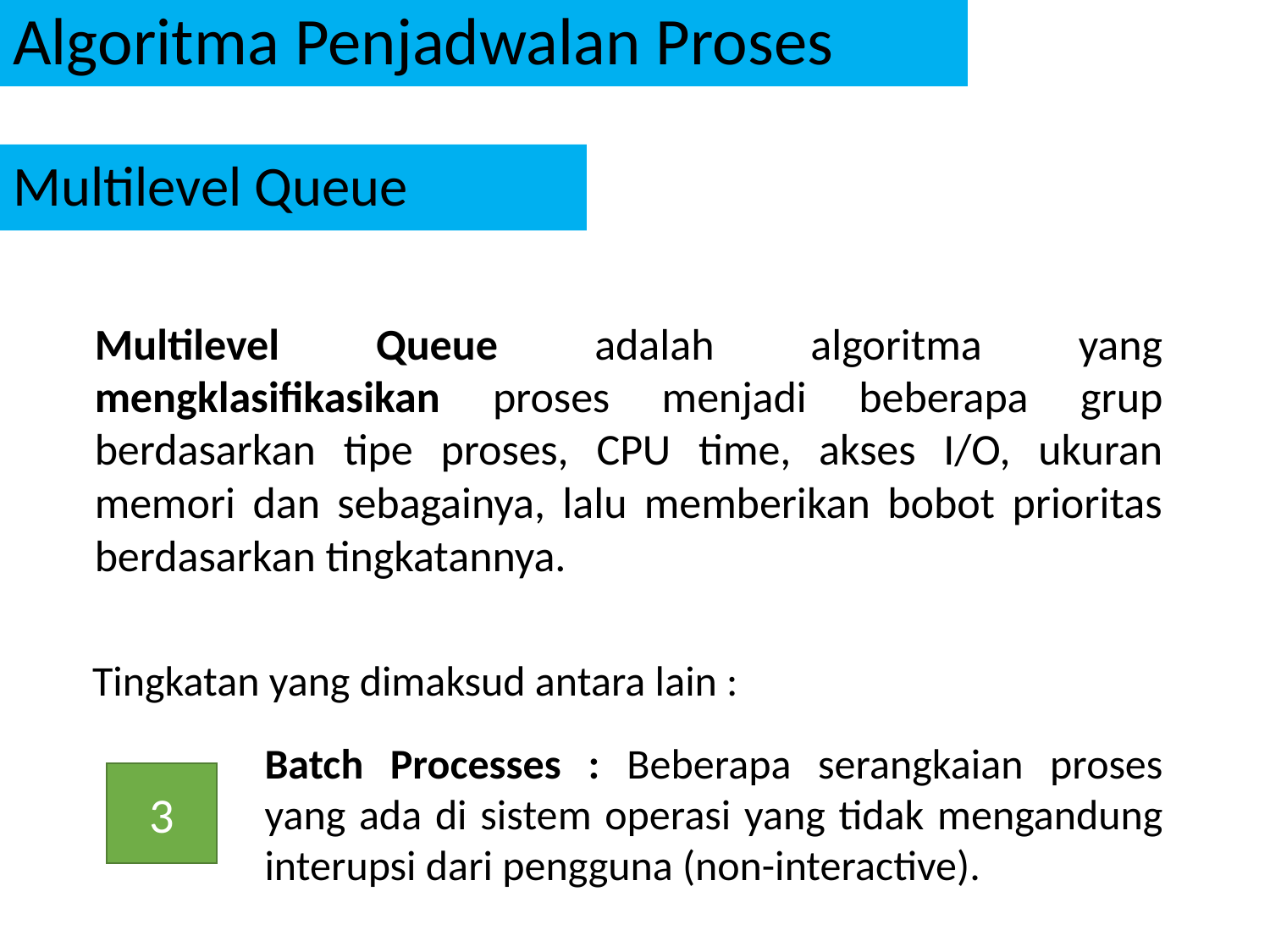

# Algoritma Penjadwalan Proses
Multilevel Queue
Multilevel Queue adalah algoritma yang mengklasifikasikan proses menjadi beberapa grup berdasarkan tipe proses, CPU time, akses I/O, ukuran memori dan sebagainya, lalu memberikan bobot prioritas berdasarkan tingkatannya.
Tingkatan yang dimaksud antara lain :
Batch Processes : Beberapa serangkaian proses yang ada di sistem operasi yang tidak mengandung interupsi dari pengguna (non-interactive).
3